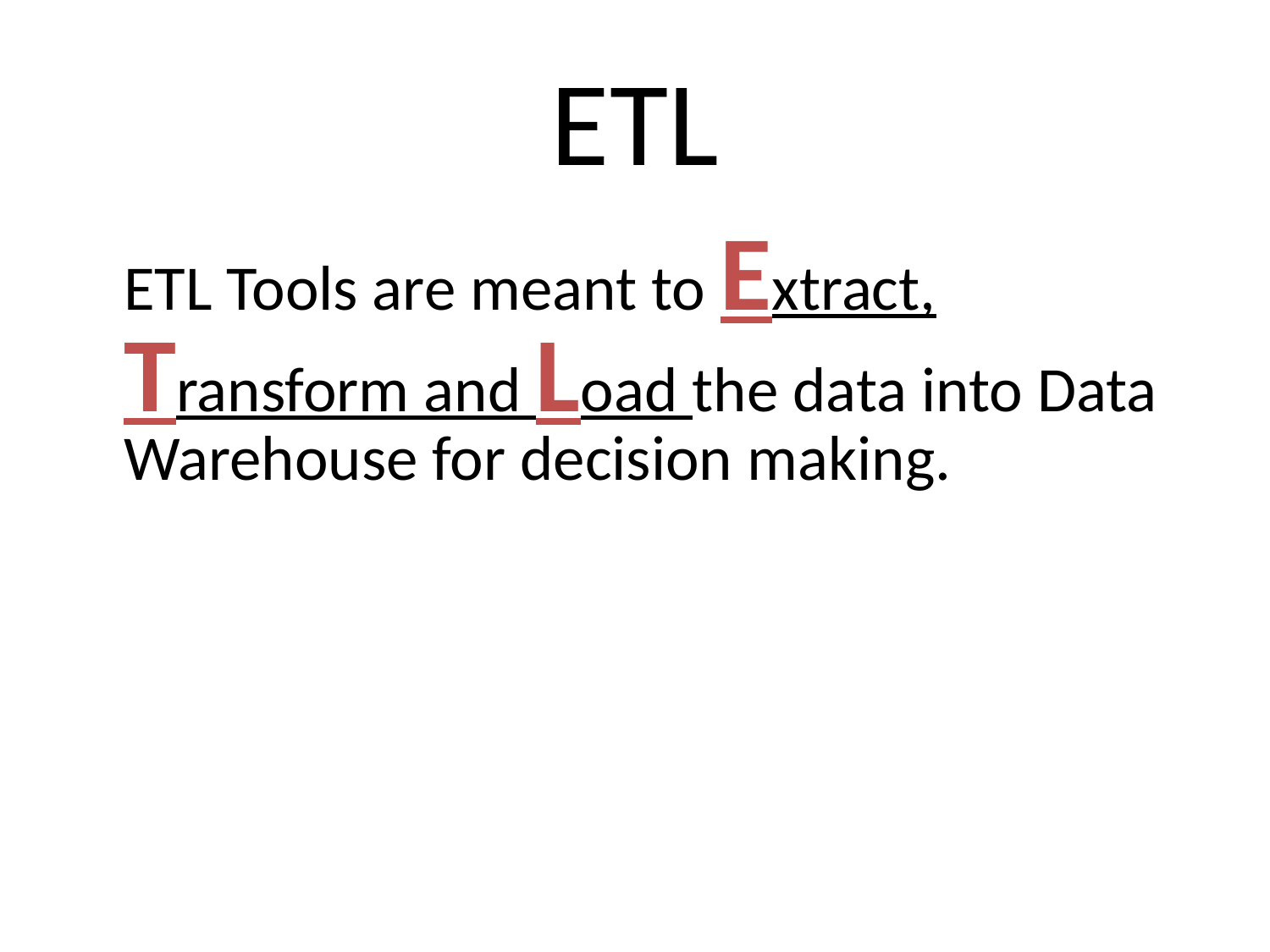

# ETL
     ETL Tools are meant to Extract, Transform and Load the data into Data Warehouse for decision making.